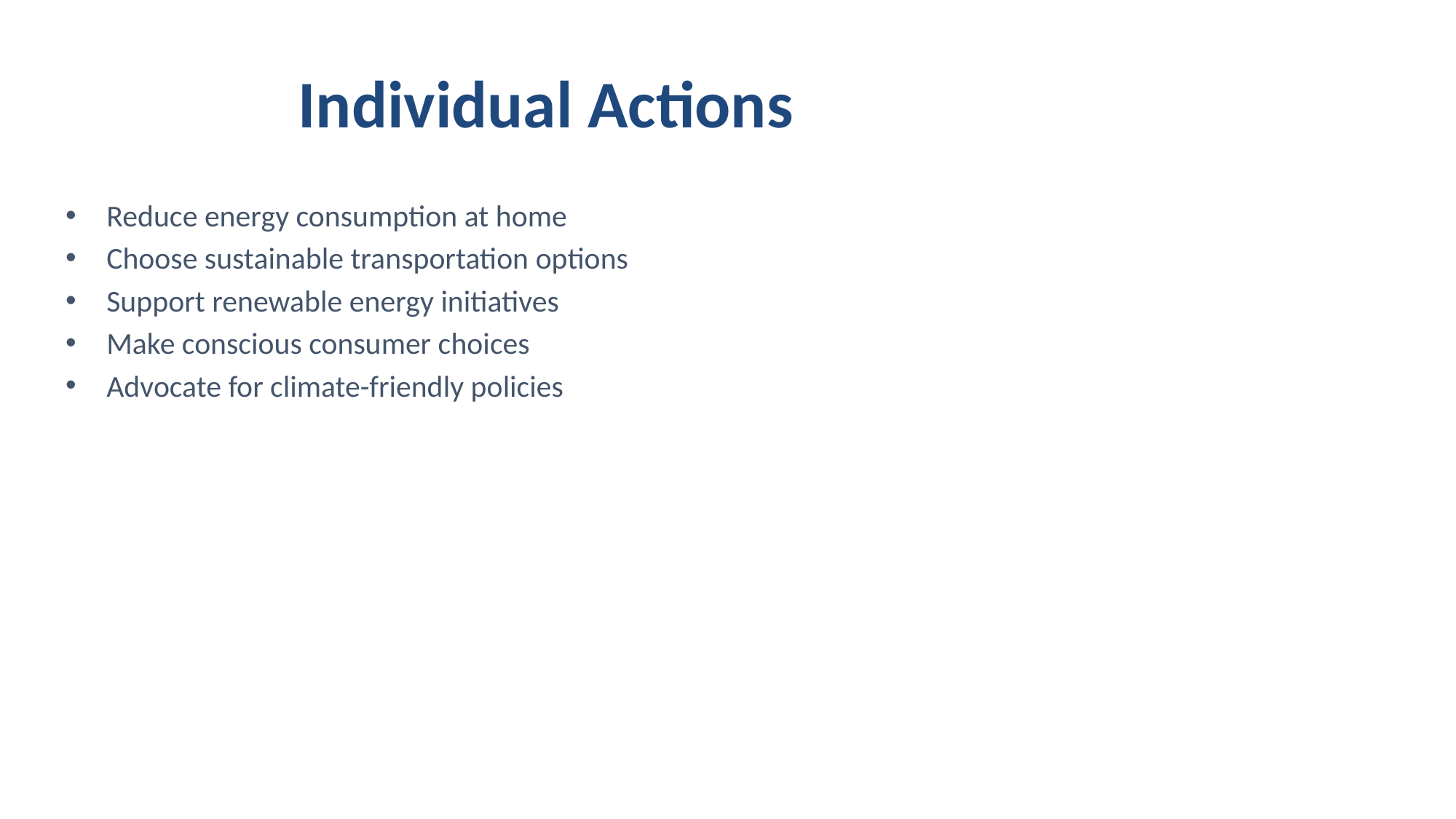

# Individual Actions
Reduce energy consumption at home
Choose sustainable transportation options
Support renewable energy initiatives
Make conscious consumer choices
Advocate for climate-friendly policies